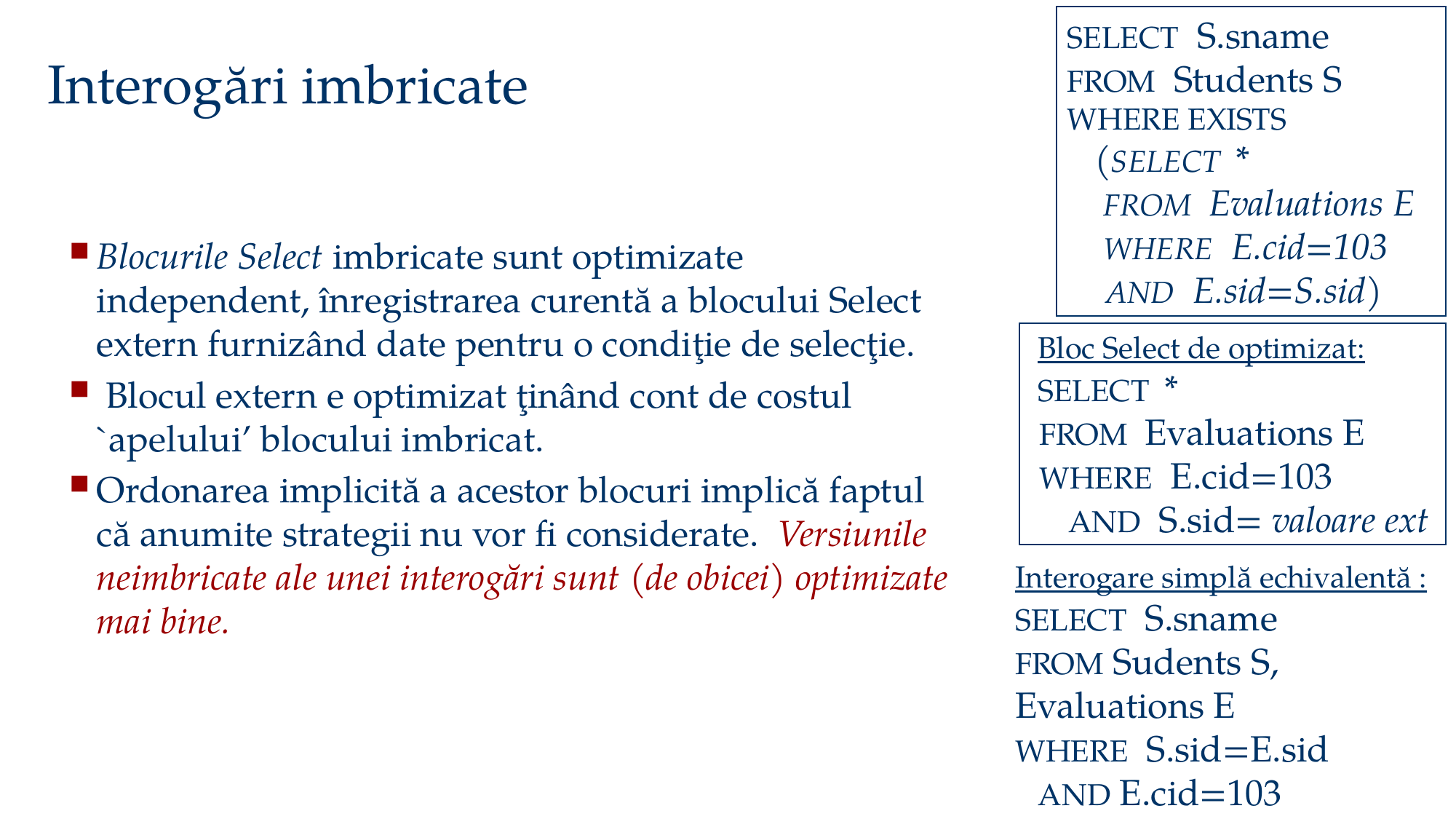

SELECT  S.sname
FROM  Students S
WHERE EXISTS
   (SELECT  *
    FROM  Evaluations E
    WHERE  E.cid=103
     AND  E.sid=S.sid)
Interogări imbricate
Blocurile Select imbricate sunt optimizate independent, înregistrarea curentă a blocului Select extern furnizând date pentru o condiţie de selecţie.
 Blocul extern e optimizat ţinând cont de costul `apelului’ blocului imbricat.
Ordonarea implicită a acestor blocuri implică faptul că anumite strategii nu vor fi considerate.  Versiunile neimbricate ale unei interogări sunt (de obicei) optimizate mai bine.

 Bloc Select de optimizat:
 SELECT  *
 FROM  Evaluations E
 WHERE  E.cid=103
     AND  S.sid= valoare ext
Interogare simplă echivalentă :
SELECT  S.sname
FROM Sudents S,
Evaluations E
WHERE  S.sid=E.sid
   AND E.cid=103